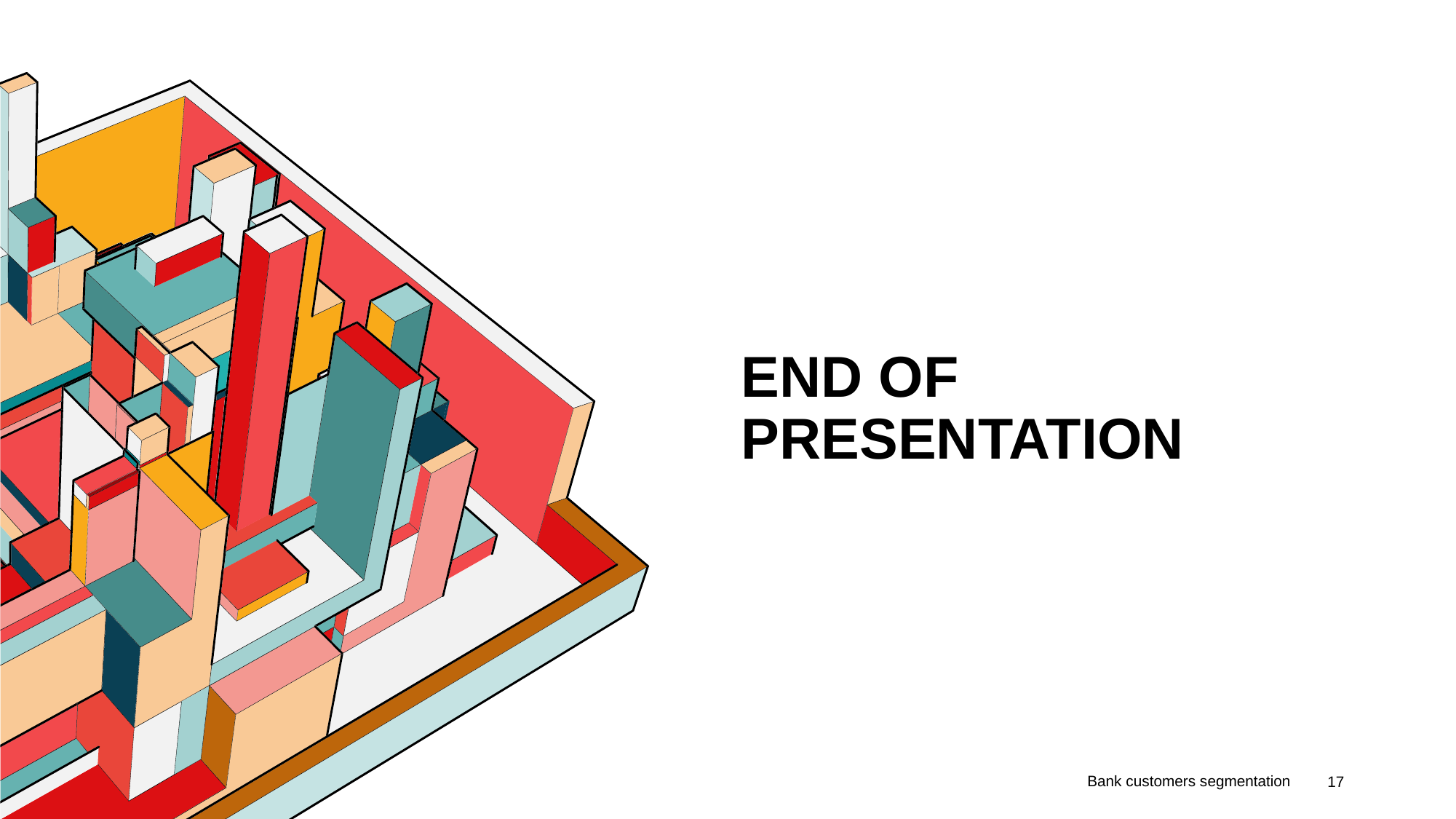

# End of presentation
17
Bank customers segmentation